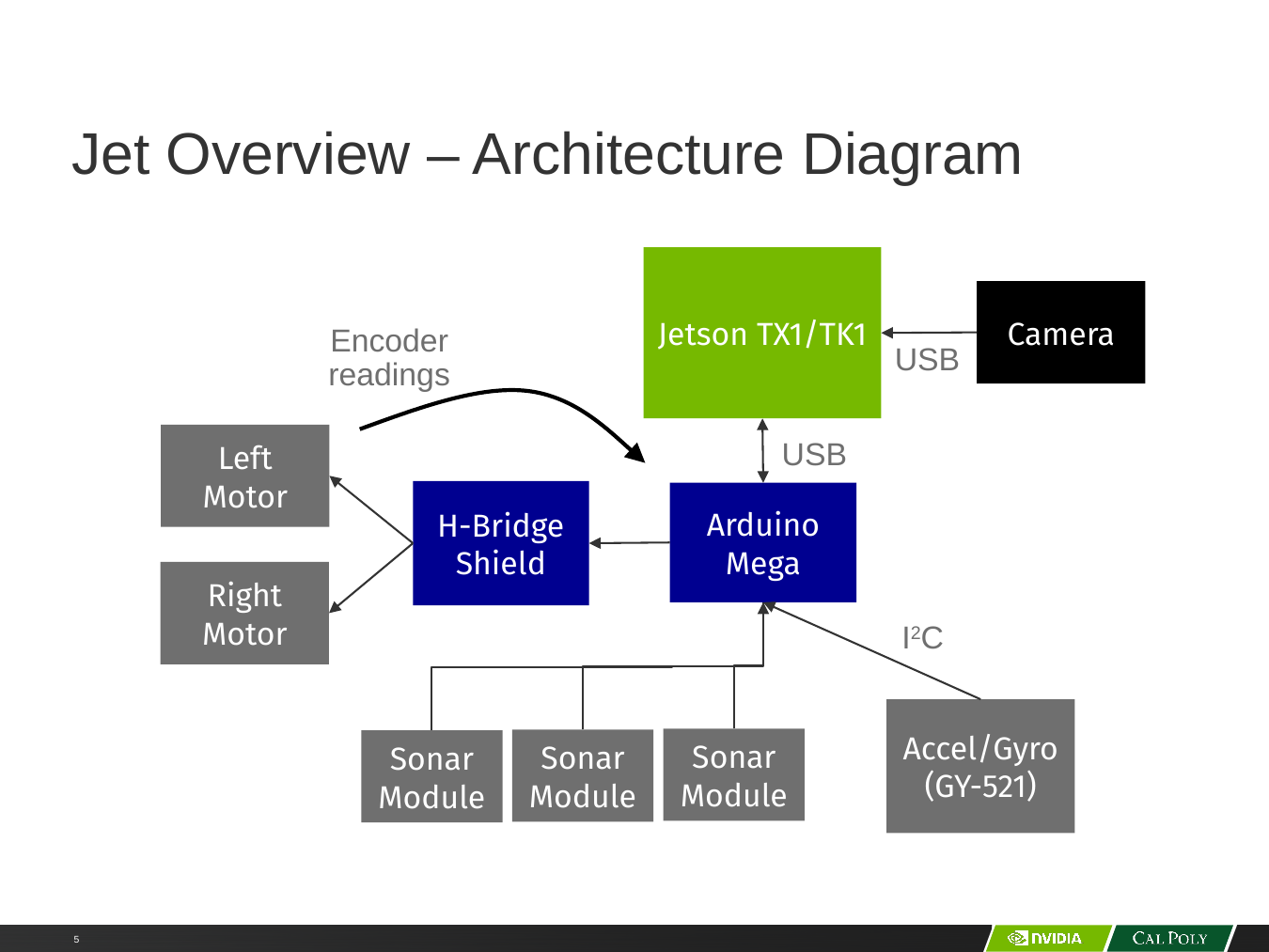

# Jet Overview – Architecture Diagram

Jetson TX1/TK1
Camera
Encoder
readings
USB

Left
Motor
USB
H-Bridge
Shield
Arduino
Mega
Right
Motor
I2C
Accel/Gyro (GY-521)
Sonar
Module
Sonar
Module
Sonar
Module